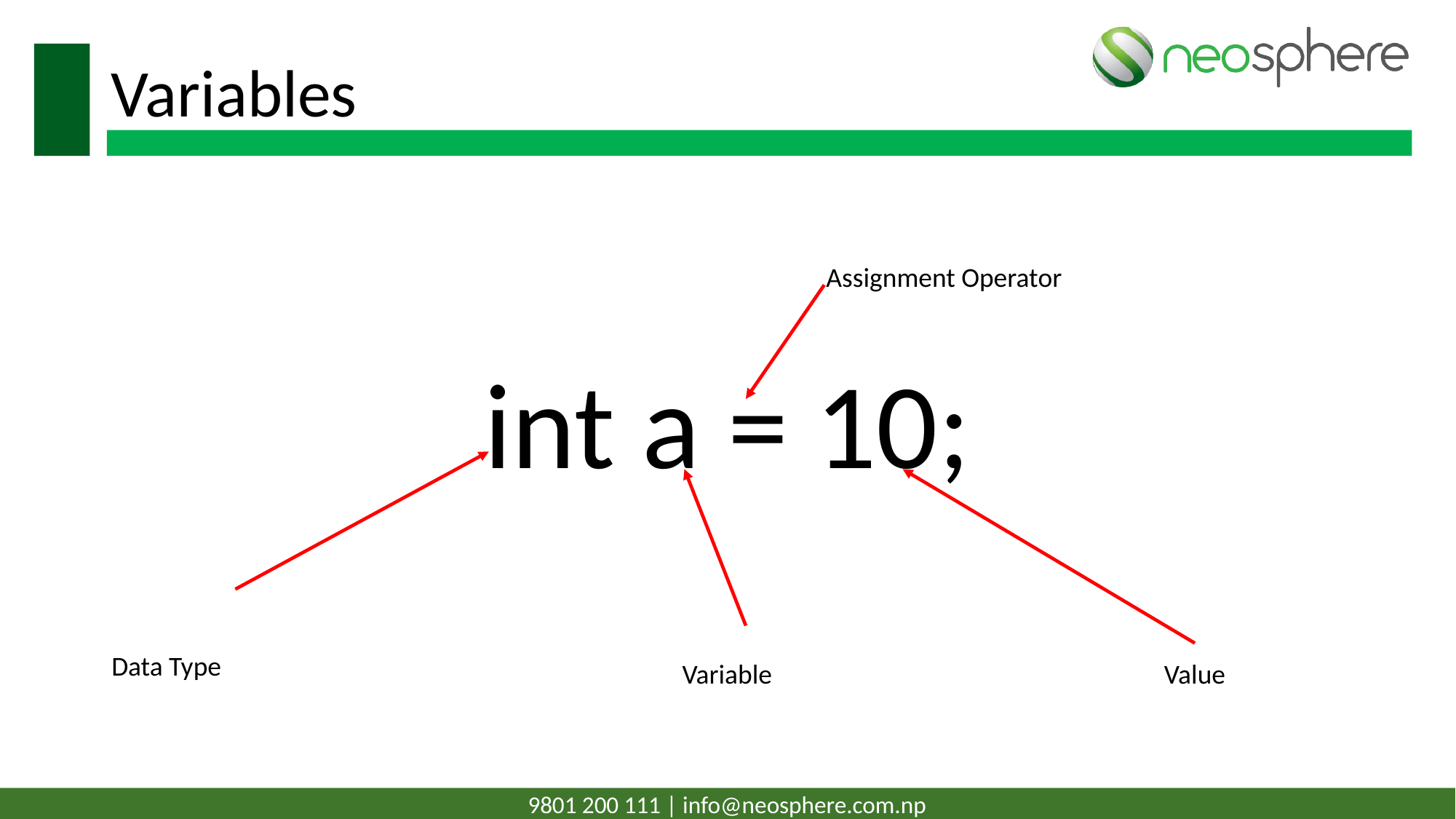

# Variables
Assignment Operator
int a = 10;
Data Type
Variable
Value